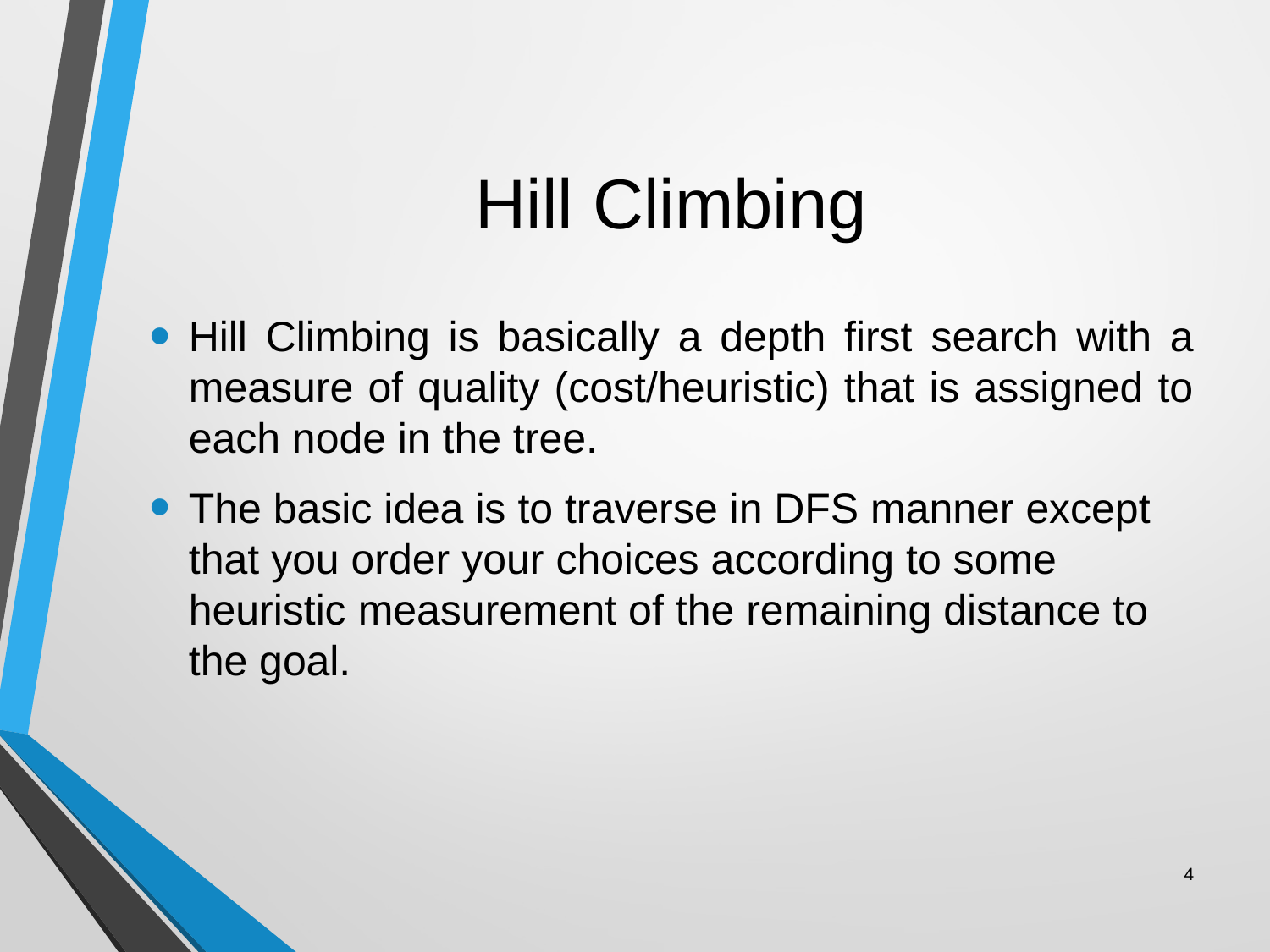

# Hill Climbing
Hill Climbing is basically a depth first search with a measure of quality (cost/heuristic) that is assigned to each node in the tree.
The basic idea is to traverse in DFS manner except that you order your choices according to some heuristic measurement of the remaining distance to the goal.

4